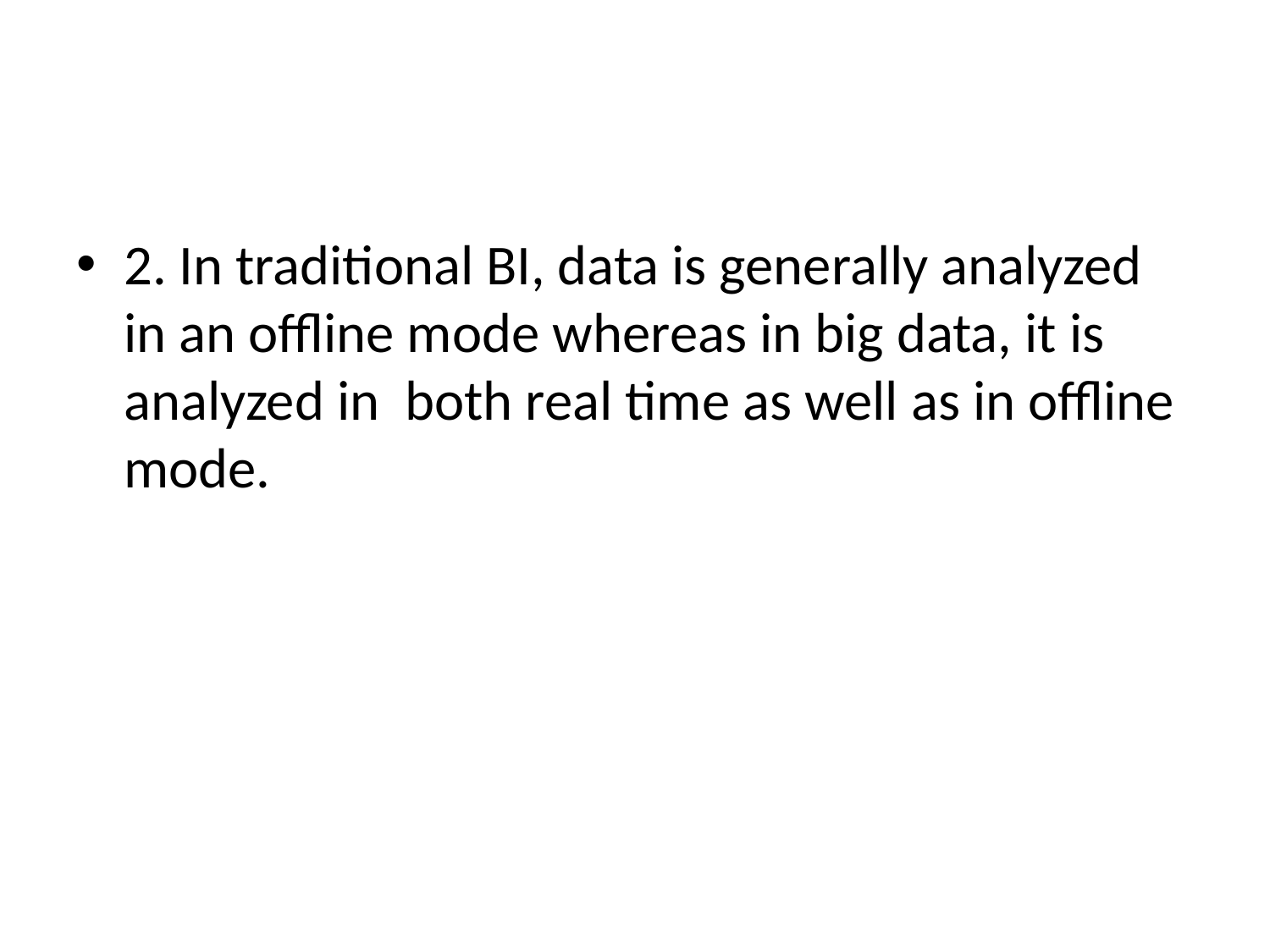

#
2. In traditional BI, data is generally analyzed in an offline mode whereas in big data, it is analyzed in  both real time as well as in offline mode.